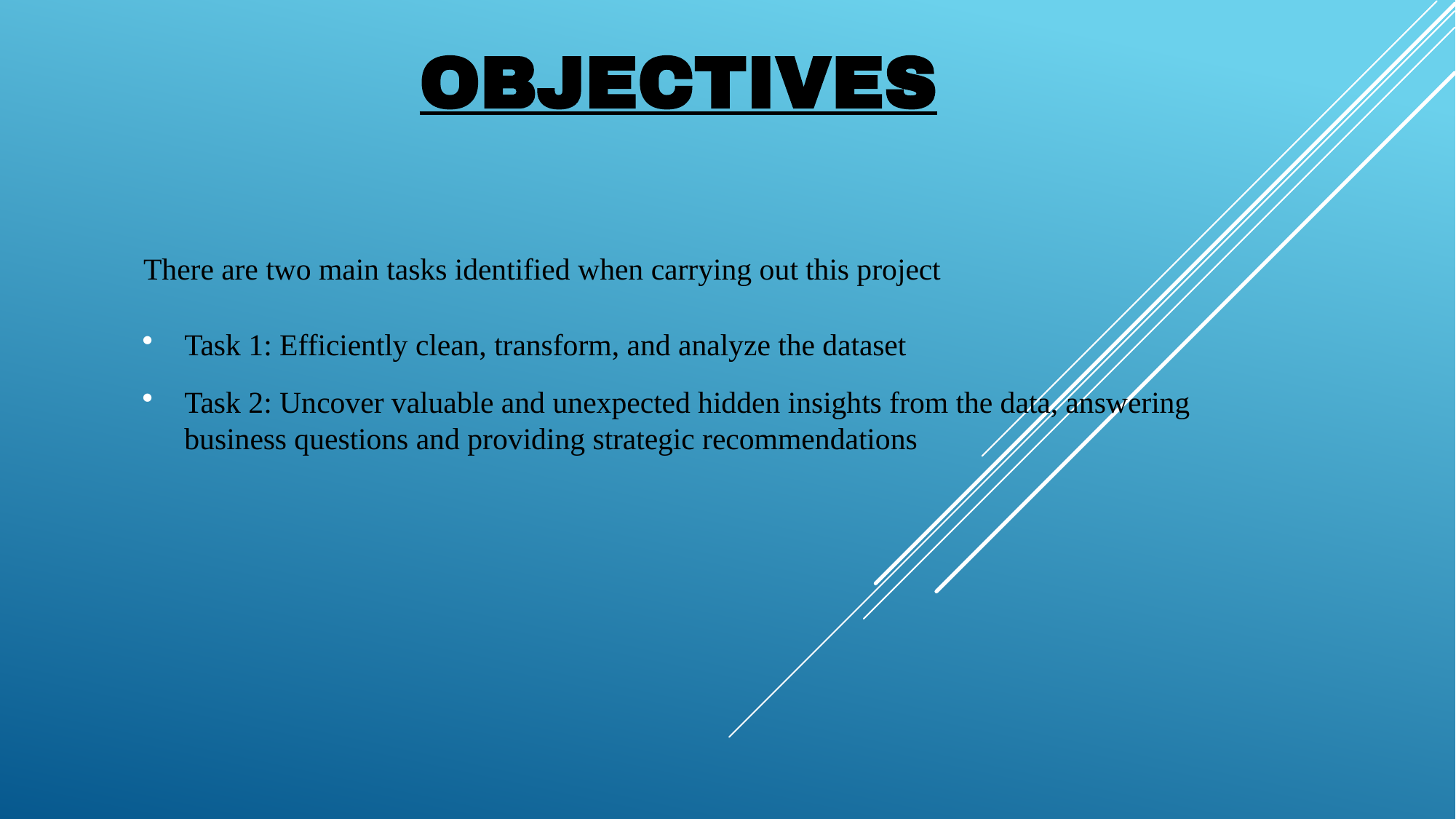

# OBJECTIVES
There are two main tasks identified when carrying out this project
Task 1: Efficiently clean, transform, and analyze the dataset
Task 2: Uncover valuable and unexpected hidden insights from the data, answering business questions and providing strategic recommendations